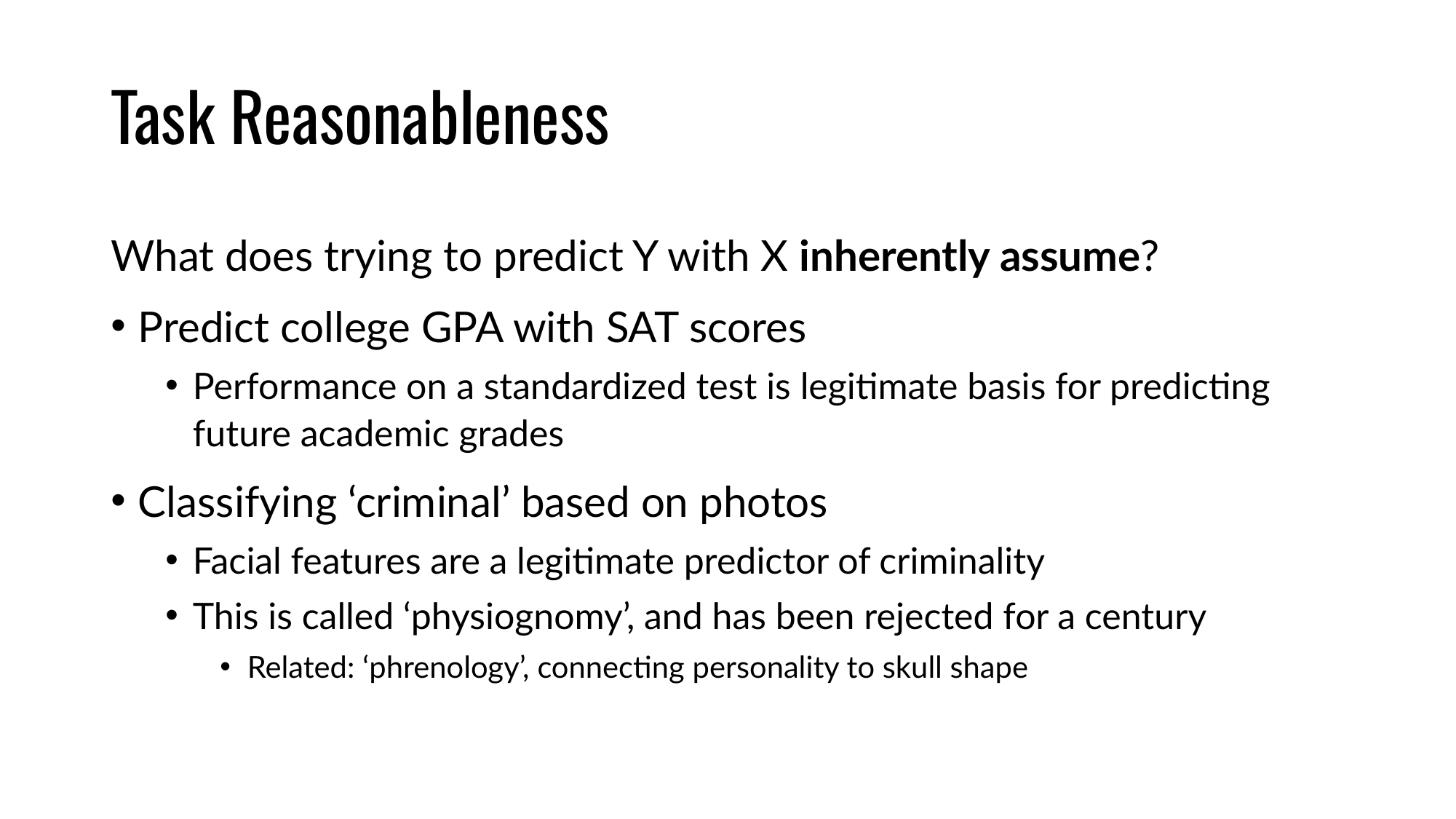

# Task Reasonableness
What does trying to predict Y with X inherently assume?
Predict college GPA with SAT scores
Performance on a standardized test is legitimate basis for predicting future academic grades
Classifying ‘criminal’ based on photos
Facial features are a legitimate predictor of criminality
This is called ‘physiognomy’, and has been rejected for a century
Related: ‘phrenology’, connecting personality to skull shape